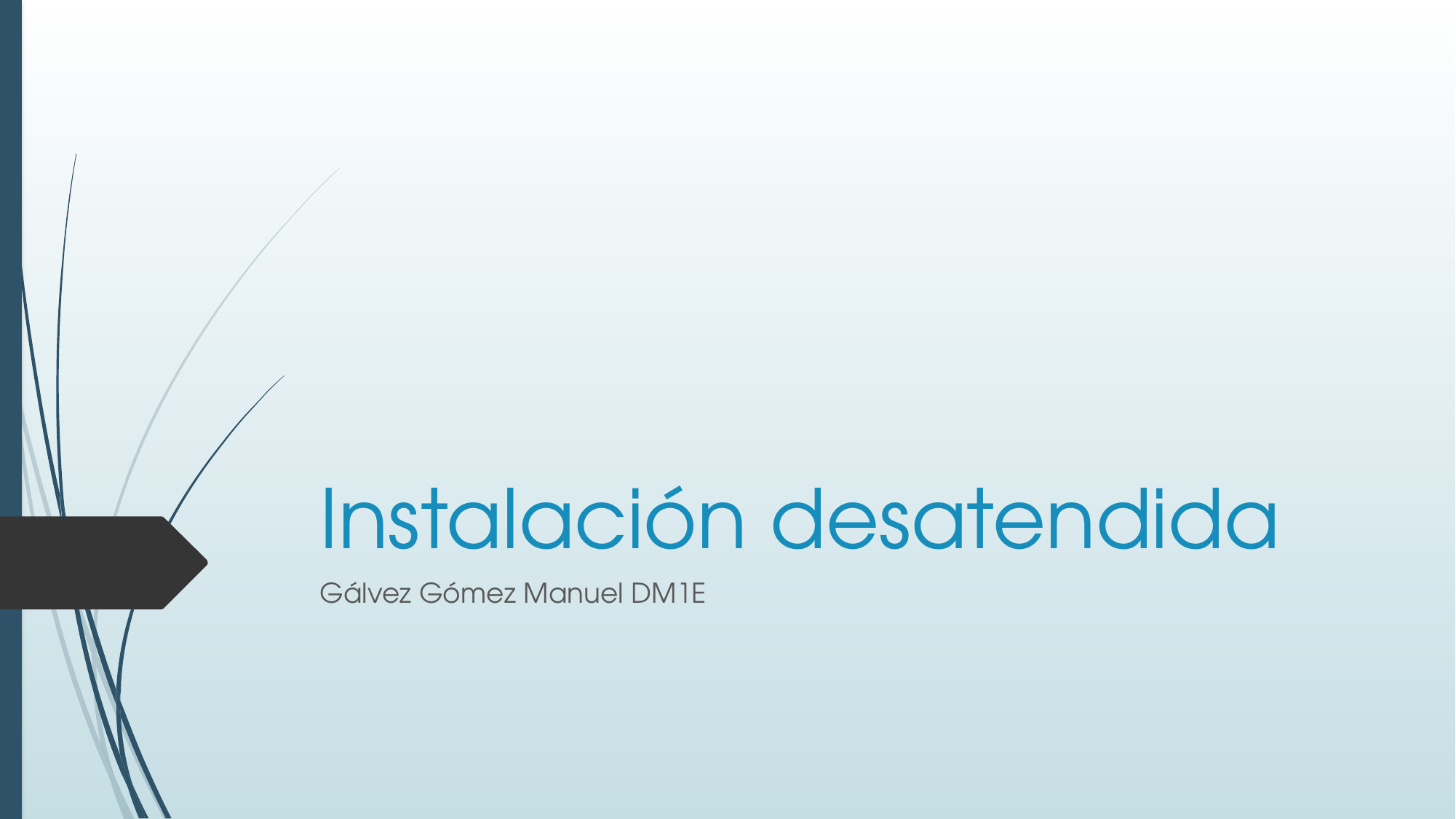

# Instalación desatendida
Gálvez Gómez Manuel DM1E